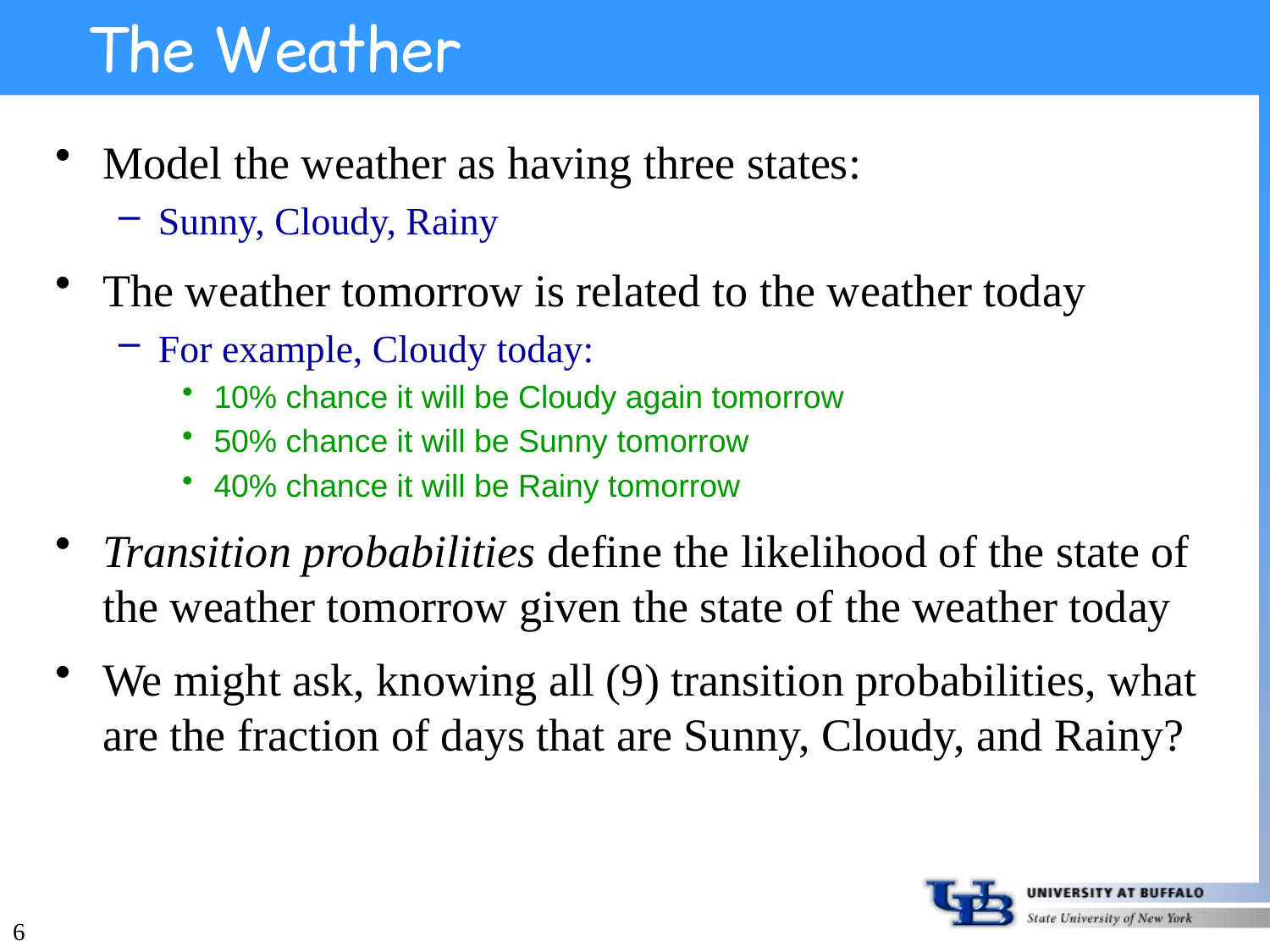

# The Weather
Model the weather as having three states:
Sunny, Cloudy, Rainy
The weather tomorrow is related to the weather today
For example, Cloudy today:
10% chance it will be Cloudy again tomorrow
50% chance it will be Sunny tomorrow
40% chance it will be Rainy tomorrow
Transition probabilities define the likelihood of the state of the weather tomorrow given the state of the weather today
We might ask, knowing all (9) transition probabilities, what are the fraction of days that are Sunny, Cloudy, and Rainy?
6